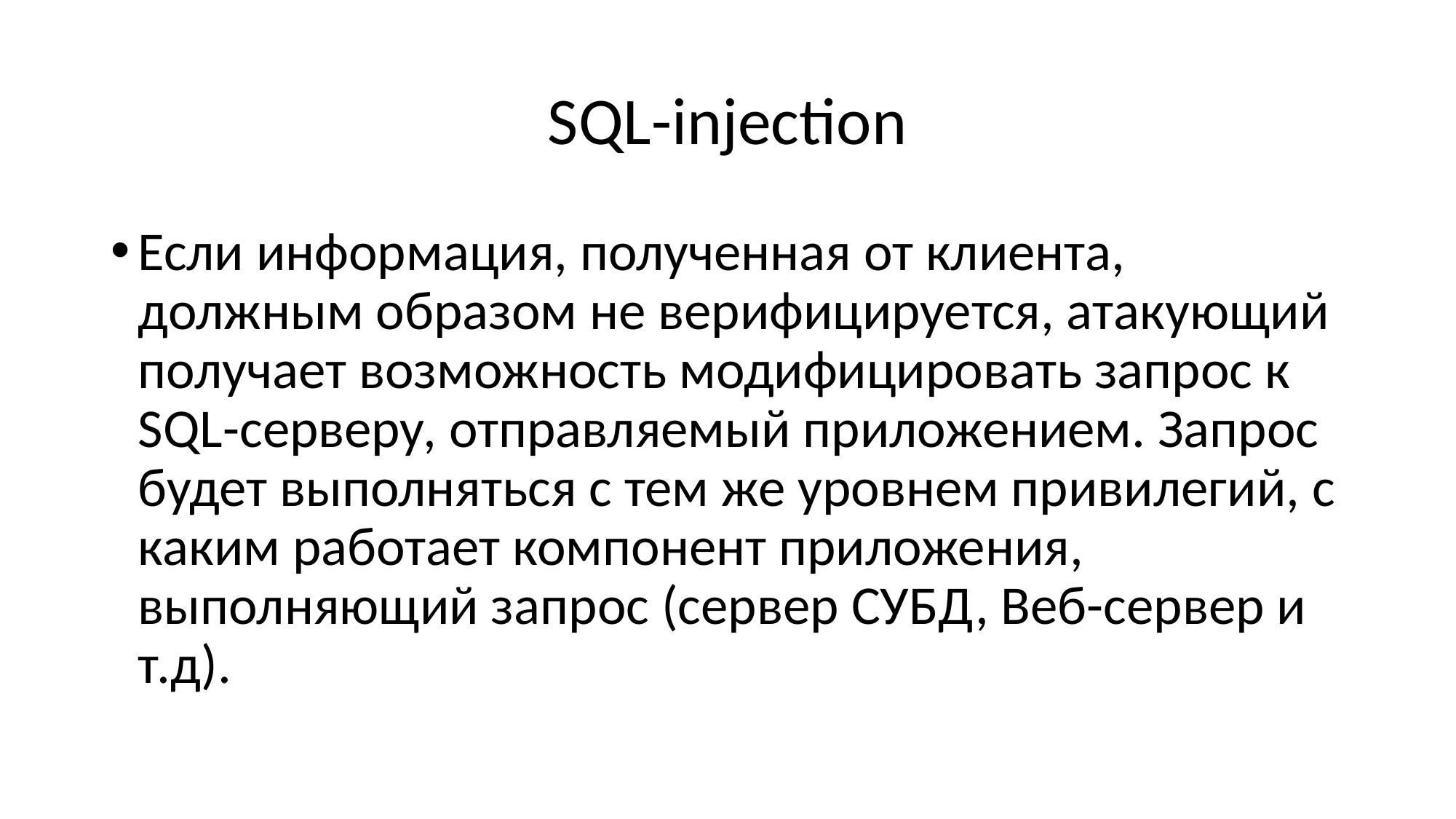

# SQL-injection
Если информация, полученная от клиента, должным образом не верифицируется, атакующий получает возможность модифицировать запрос к SQL-серверу, отправляемый приложением. Запрос будет выполняться с тем же уровнем привилегий, с каким работает компонент приложения, выполняющий запрос (сервер СУБД, Веб-сервер и т.д).